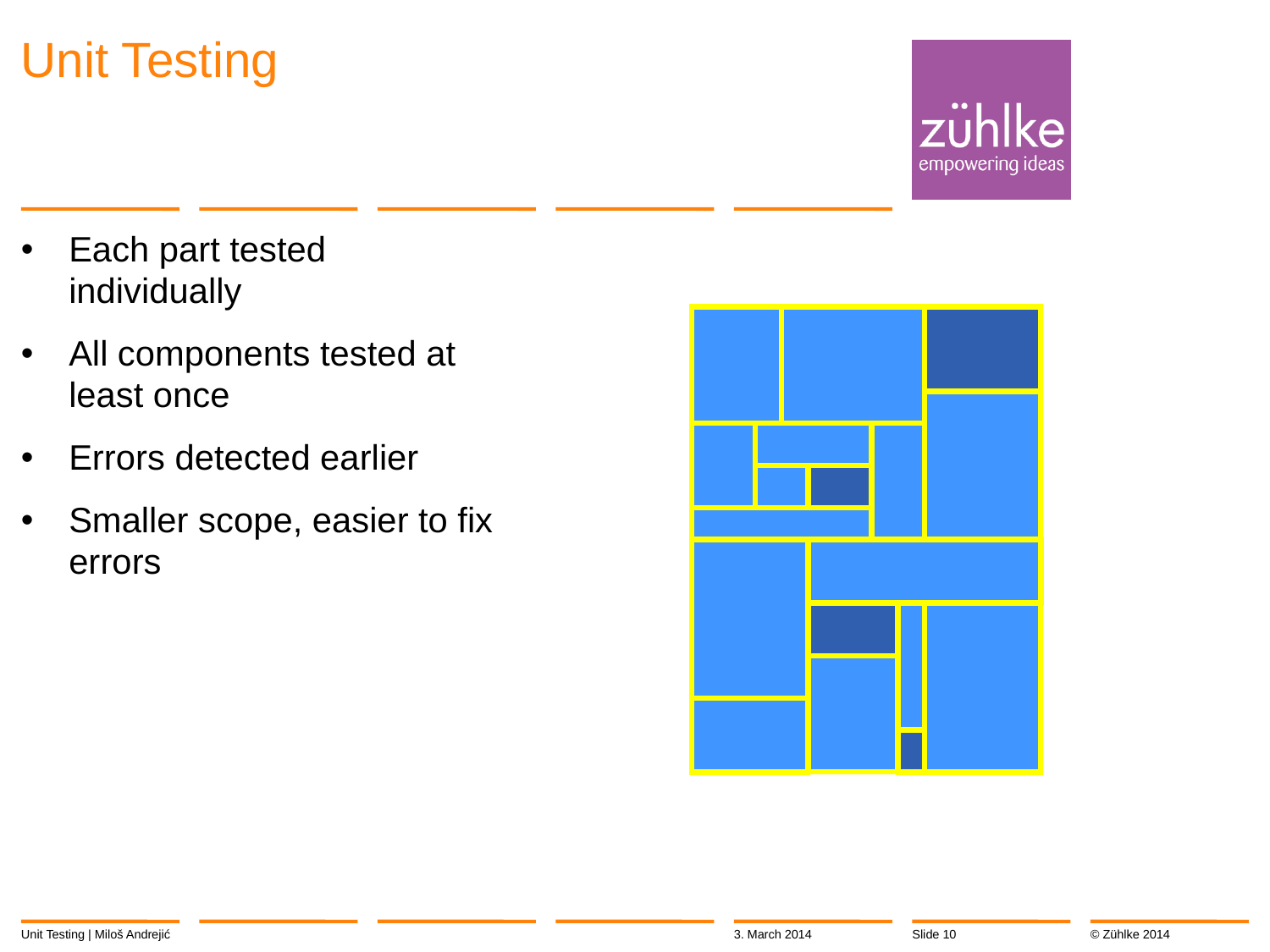

# Unit Testing
Each part tested individually
All components tested at least once
Errors detected earlier
Smaller scope, easier to fix errors

Unit Testing | Miloš Andrejić
3. March 2014
Slide 10